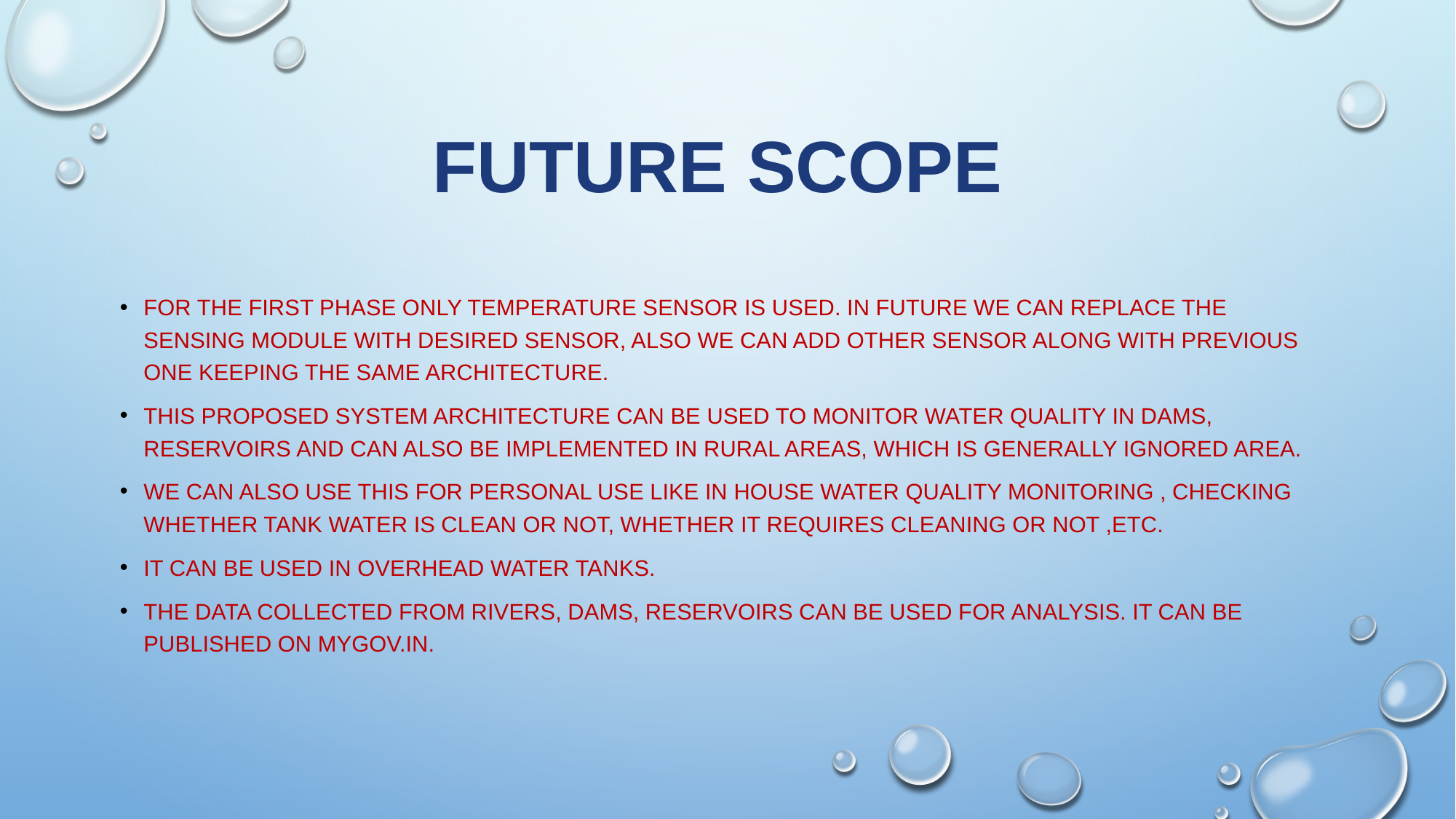

# FUTURE SCOPE
For the first phase only temperature sensor is used. In future we can replace the sensing module with desired sensor, also we can add other sensor along with previous one keeping the same architecture.
This proposed system architecture can be used to monitor water quality in dams, reservoirs and can also be implemented in rural areas, which is generally ignored area.
We can also use this for personal use like in house water quality monitoring , checking whether tank water is clean or not, whether it requires cleaning or not ,etc.
It can be used in overhead water tanks.
The data collected from rivers, dams, reservoirs can be used for analysis. It can be published on mygov.in.